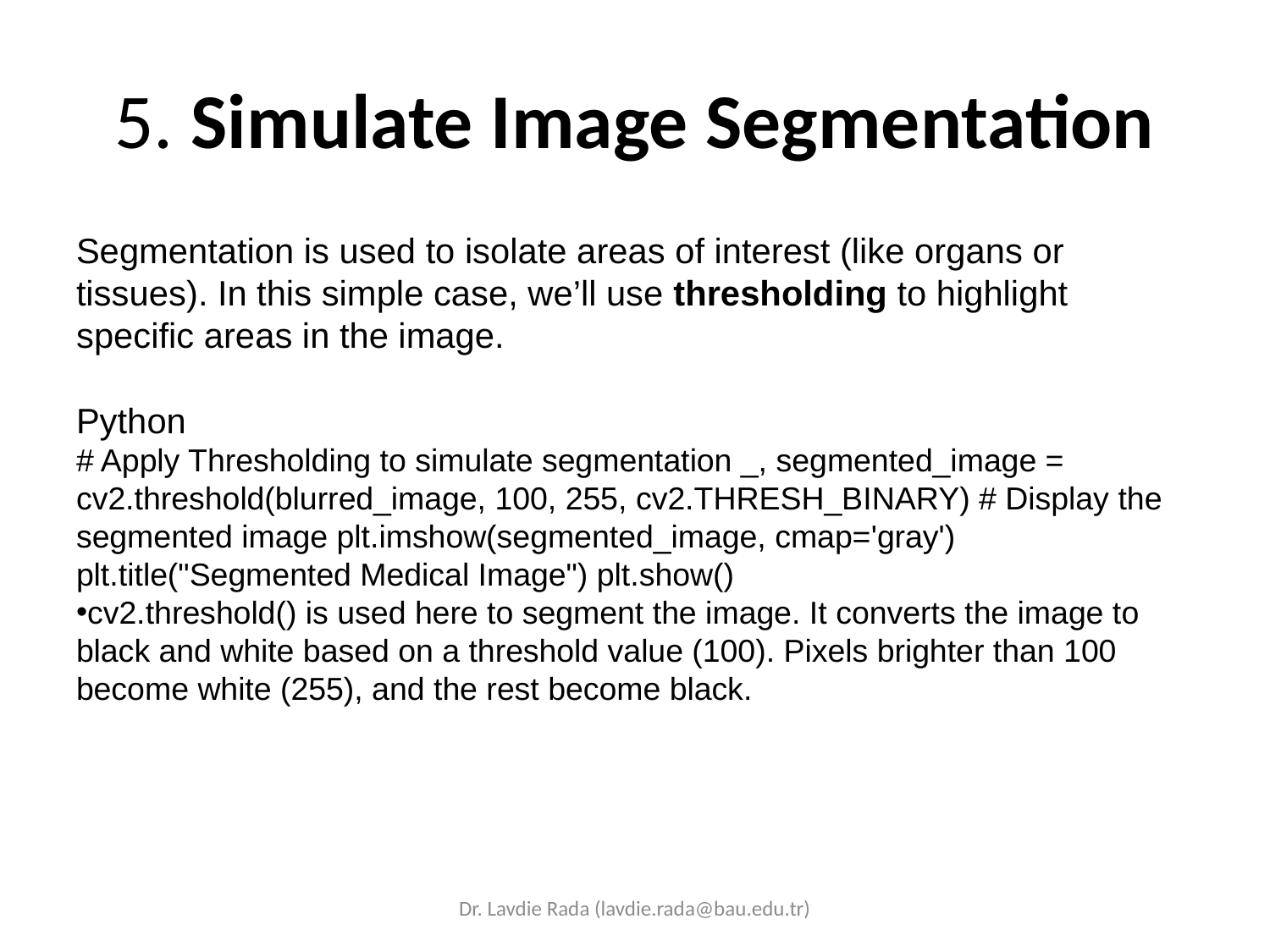

# 5. Simulate Image Segmentation
Segmentation is used to isolate areas of interest (like organs or tissues). In this simple case, we’ll use thresholding to highlight specific areas in the image.

Python
# Apply Thresholding to simulate segmentation _, segmented_image = cv2.threshold(blurred_image, 100, 255, cv2.THRESH_BINARY) # Display the segmented image plt.imshow(segmented_image, cmap='gray') plt.title("Segmented Medical Image") plt.show()
cv2.threshold() is used here to segment the image. It converts the image to black and white based on a threshold value (100). Pixels brighter than 100 become white (255), and the rest become black.

Dr. Lavdie Rada (lavdie.rada@bau.edu.tr)